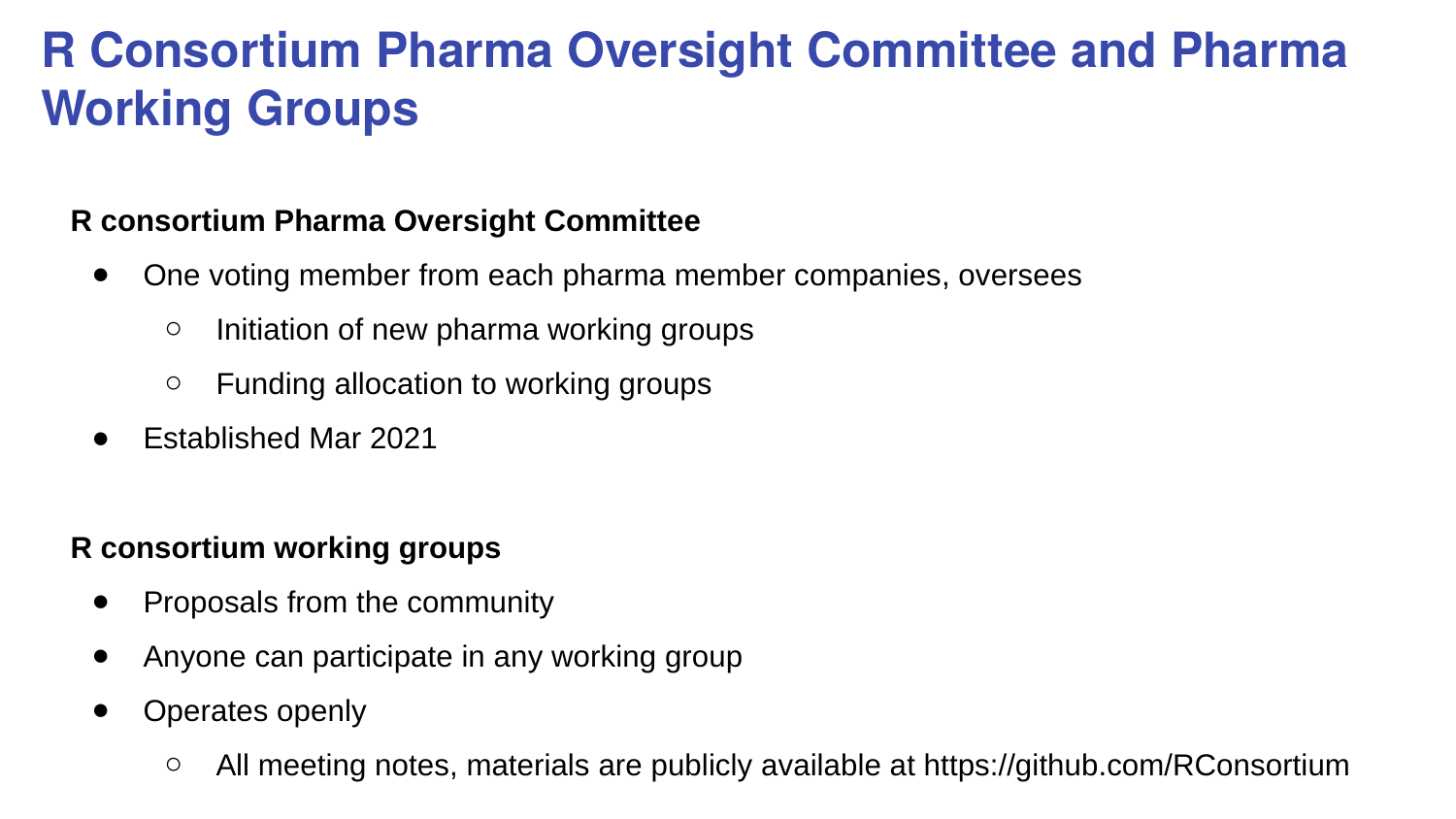

# R Consortium Pharma Oversight Committee and Pharma Working Groups
R consortium Pharma Oversight Committee
One voting member from each pharma member companies, oversees
Initiation of new pharma working groups
Funding allocation to working groups
Established Mar 2021

R consortium working groups
Proposals from the community
Anyone can participate in any working group
Operates openly
All meeting notes, materials are publicly available at https://github.com/RConsortium